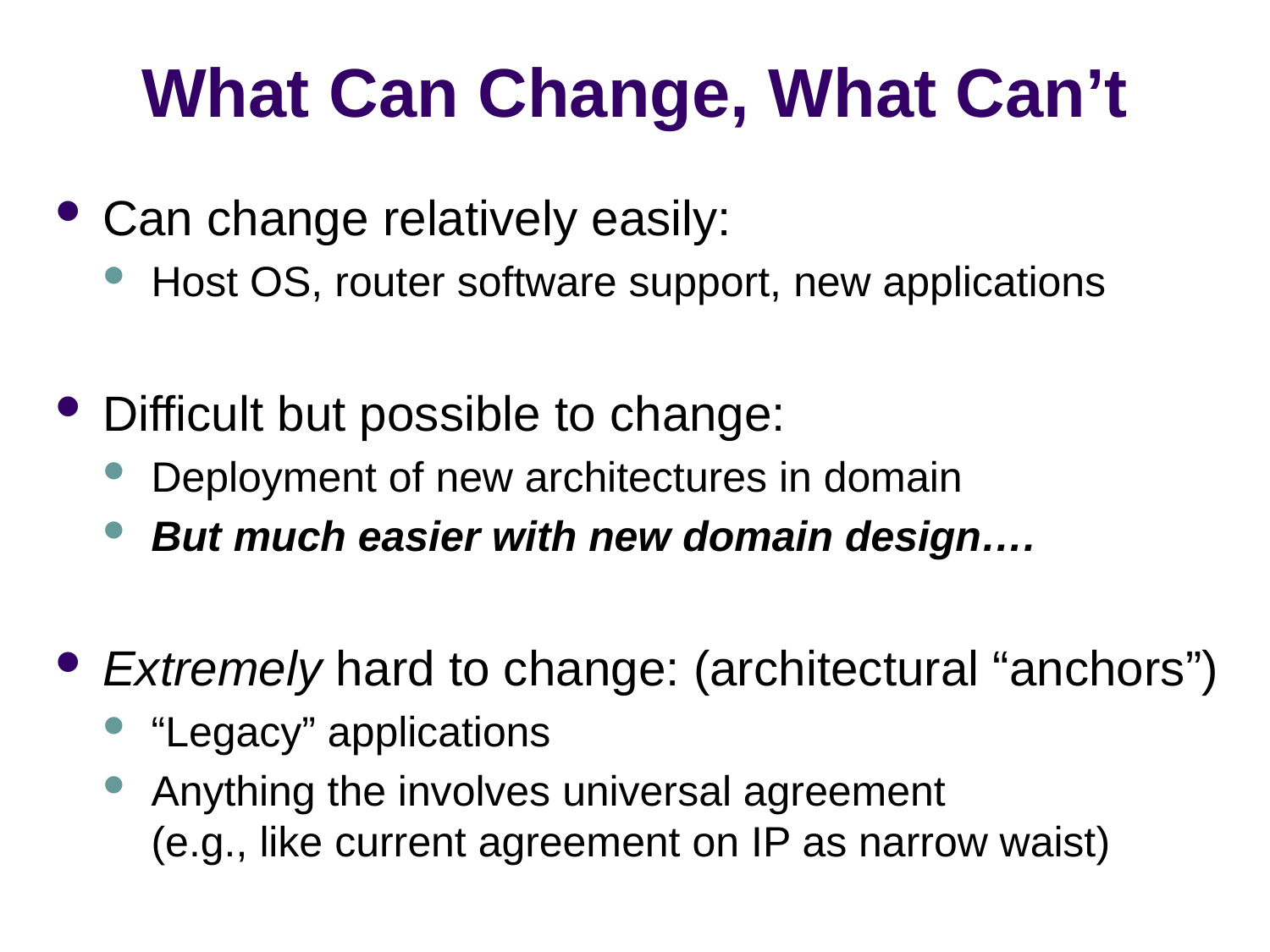

# What Can Change, What Can’t
Can change relatively easily:
Host OS, router software support, new applications

Difficult but possible to change:
Deployment of new architectures in domain
But much easier with new domain design….

Extremely hard to change: (architectural “anchors”)
“Legacy” applications
Anything the involves universal agreement
(e.g., like current agreement on IP as narrow waist)